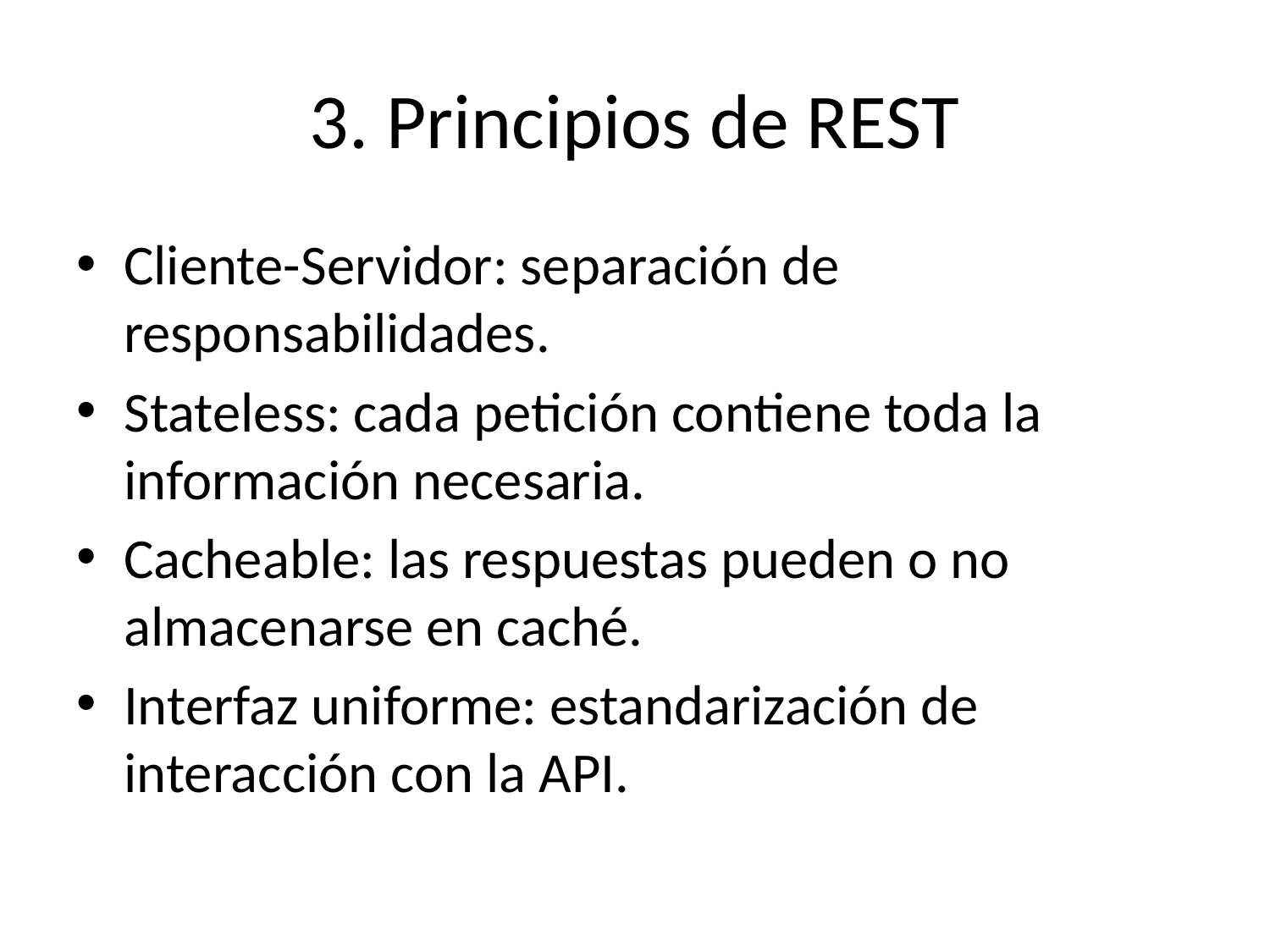

# 3. Principios de REST
Cliente-Servidor: separación de responsabilidades.
Stateless: cada petición contiene toda la información necesaria.
Cacheable: las respuestas pueden o no almacenarse en caché.
Interfaz uniforme: estandarización de interacción con la API.